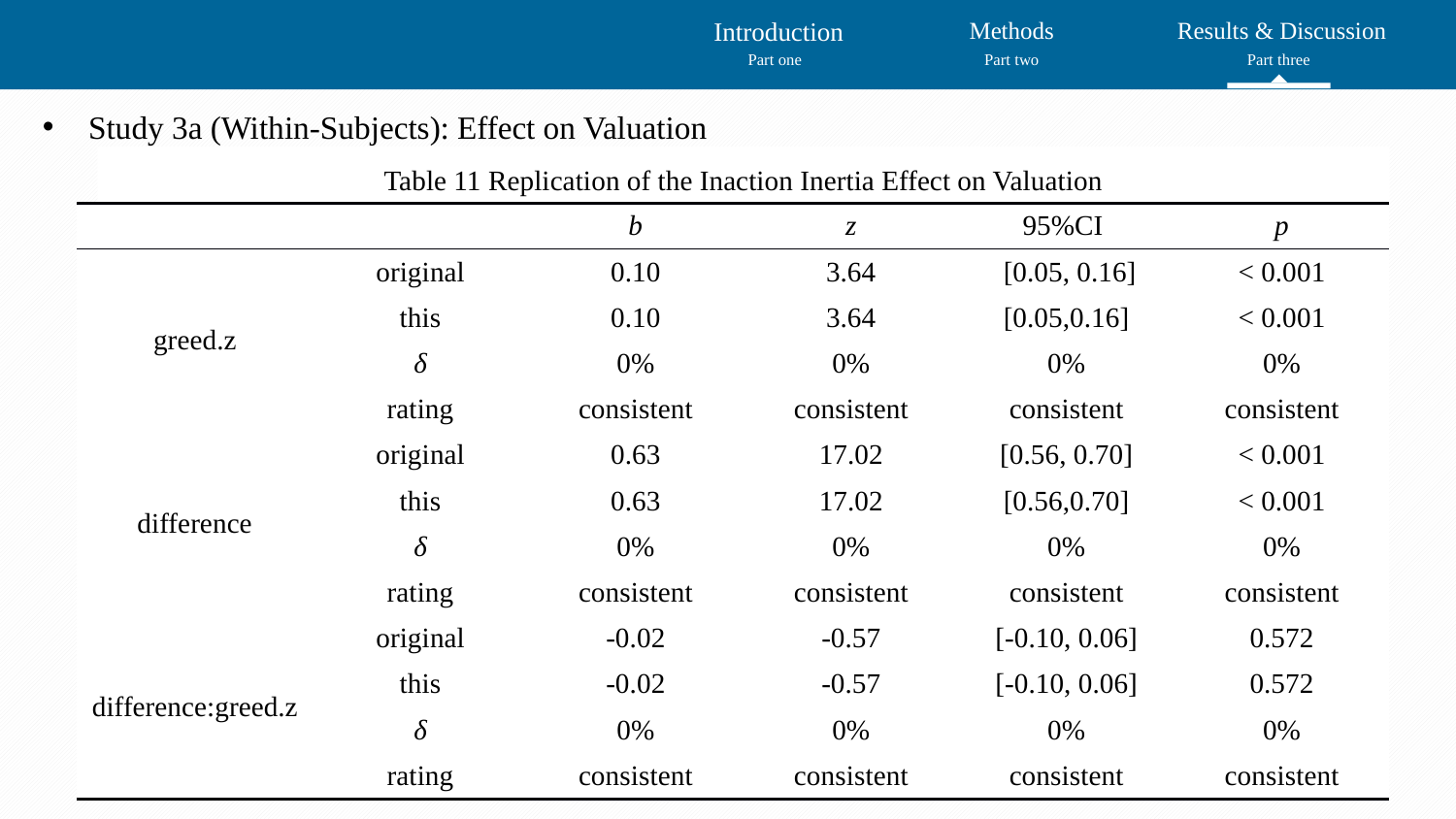

Introduction
Methods
 Results & Discussion
Part one
Part two
Part three

Study 3a (Within-Subjects): Effect on Valuation
Table 11 Replication of the Inaction Inertia Effect on Valuation
|  |  | b | z | 95%CI | p |
| --- | --- | --- | --- | --- | --- |
| greed.z | original | 0.10 | 3.64 | [0.05, 0.16] | < 0.001 |
|  | this | 0.10 | 3.64 | [0.05,0.16] | < 0.001 |
|  | δ | 0% | 0% | 0% | 0% |
|  | rating | consistent | consistent | consistent | consistent |
| difference | original | 0.63 | 17.02 | [0.56, 0.70] | < 0.001 |
|  | this | 0.63 | 17.02 | [0.56,0.70] | < 0.001 |
|  | δ | 0% | 0% | 0% | 0% |
|  | rating | consistent | consistent | consistent | consistent |
| difference:greed.z | original | -0.02 | -0.57 | [-0.10, 0.06] | 0.572 |
|  | this | -0.02 | -0.57 | [-0.10, 0.06] | 0.572 |
|  | δ | 0% | 0% | 0% | 0% |
|  | rating | consistent | consistent | consistent | consistent |